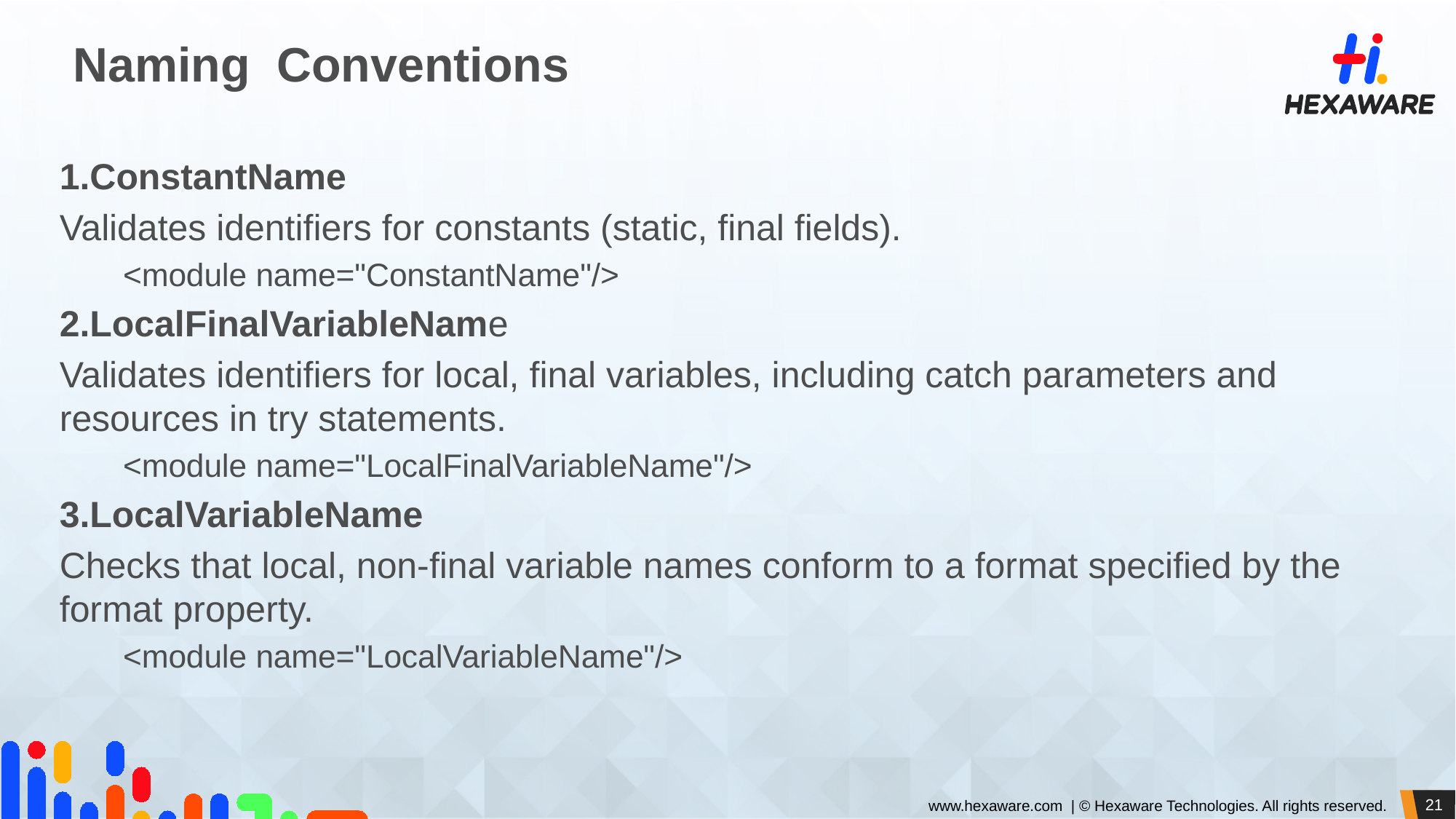

# Naming  Conventions
1.ConstantName
Validates identifiers for constants (static, final fields).
<module name="ConstantName"/>
2.LocalFinalVariableName
Validates identifiers for local, final variables, including catch parameters and resources in try statements.
<module name="LocalFinalVariableName"/>
3.LocalVariableName
Checks that local, non-final variable names conform to a format specified by the format property.
<module name="LocalVariableName"/>